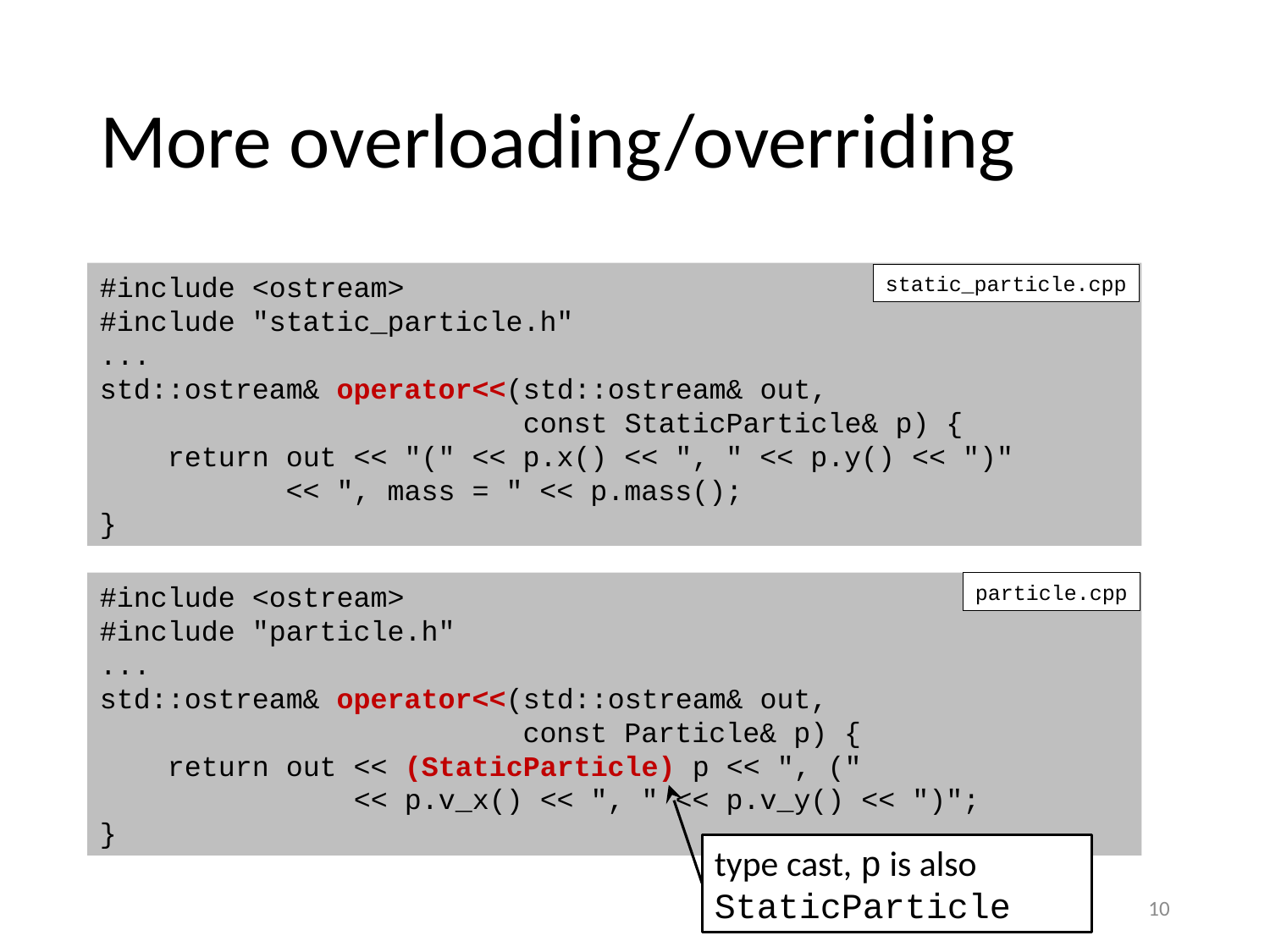

# More overloading/overriding
#include <ostream>
#include "static_particle.h"
...
std::ostream& operator<<(std::ostream& out,
                         const StaticParticle& p) {
    return out << "(" << p.x() << ", " << p.y() << ")"
           << ", mass = " << p.mass();
}
static_particle.cpp
#include <ostream>
#include "particle.h"
...
std::ostream& operator<<(std::ostream& out,
                         const Particle& p) {
    return out << (StaticParticle) p << ", ("
               << p.v_x() << ", " << p.v_y() << ")";
}
particle.cpp
type cast, p is also
StaticParticle
10